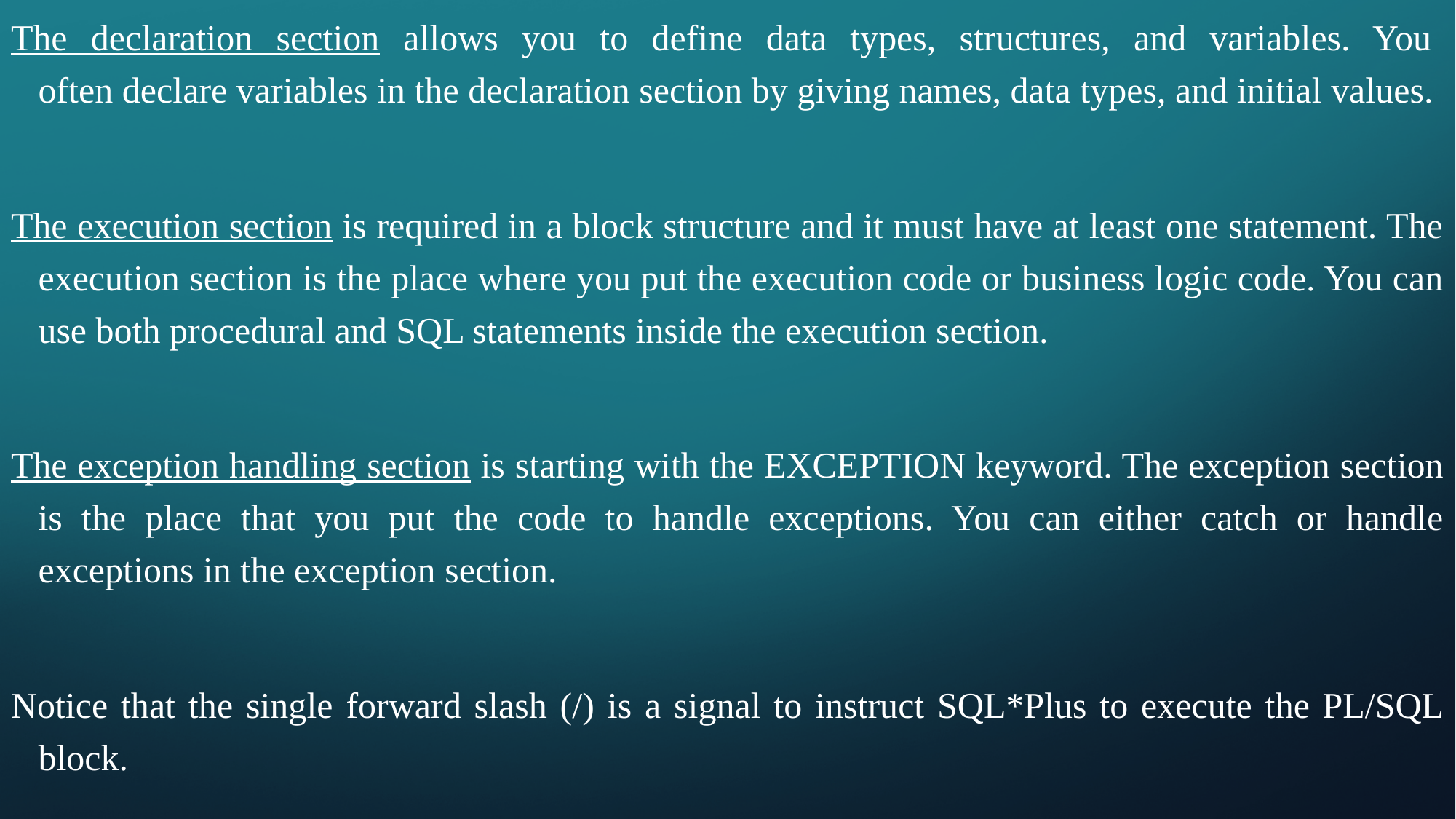

The  declaration  section  allows  you  to  define  data  types,  structures,  and  variables.  You  often declare variables in the declaration section by giving names, data types, and initial values.

The execution section is required in a block structure and it must have at least one statement. The execution section is the place where you put the execution code or business logic code. You can use both procedural and SQL statements inside the execution section.

The exception handling section is starting with the EXCEPTION keyword. The exception section is the place that you put the code to handle exceptions. You can either catch or handle exceptions in the exception section.

Notice that the single forward slash (/) is a signal to instruct SQL*Plus to execute the PL/SQL block.